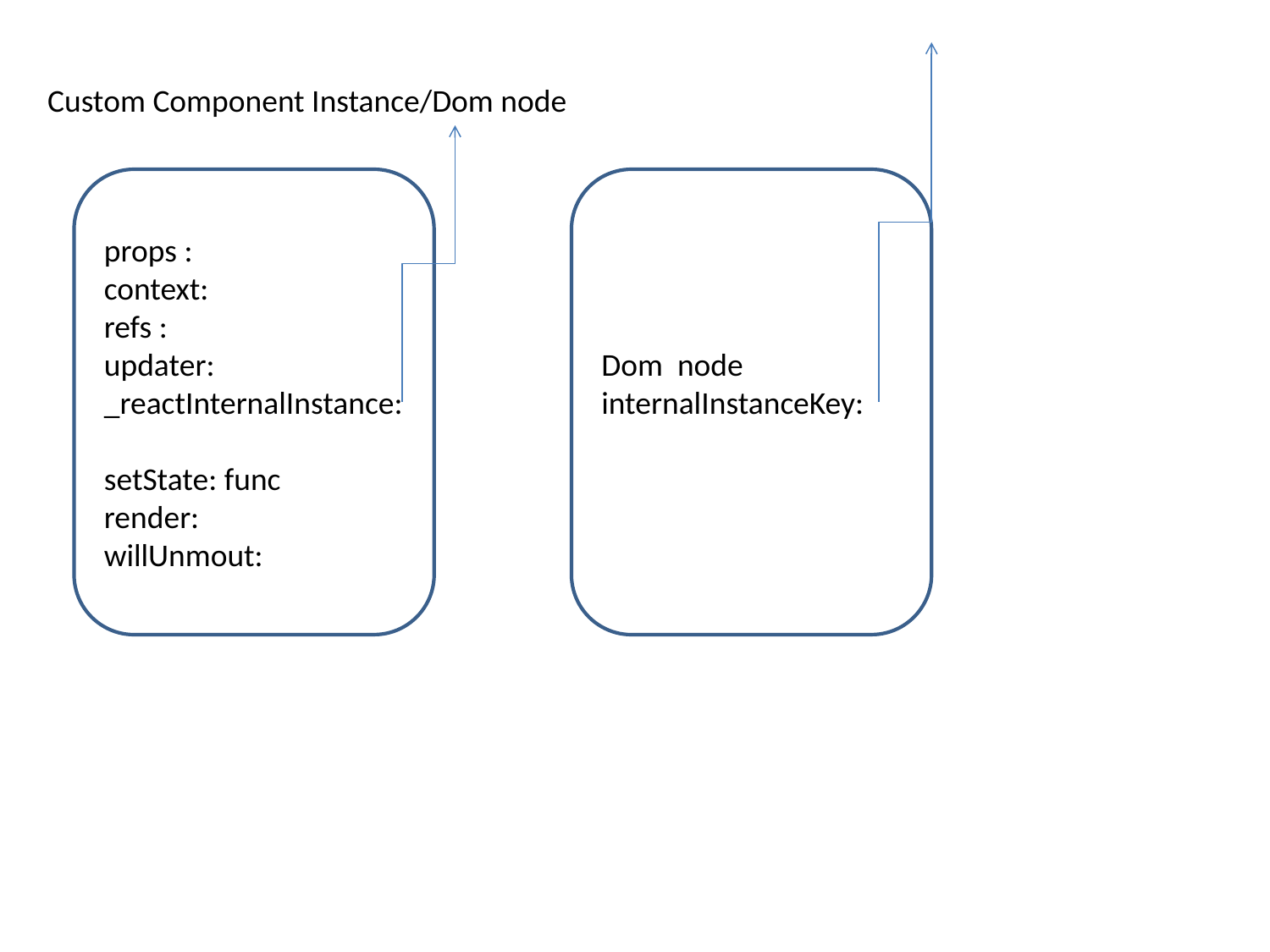

Custom Component Instance/Dom node
props :
context:
refs :
updater:
_reactInternalInstance:

setState: func
render:
willUnmout:
Dom  node
internalInstanceKey: